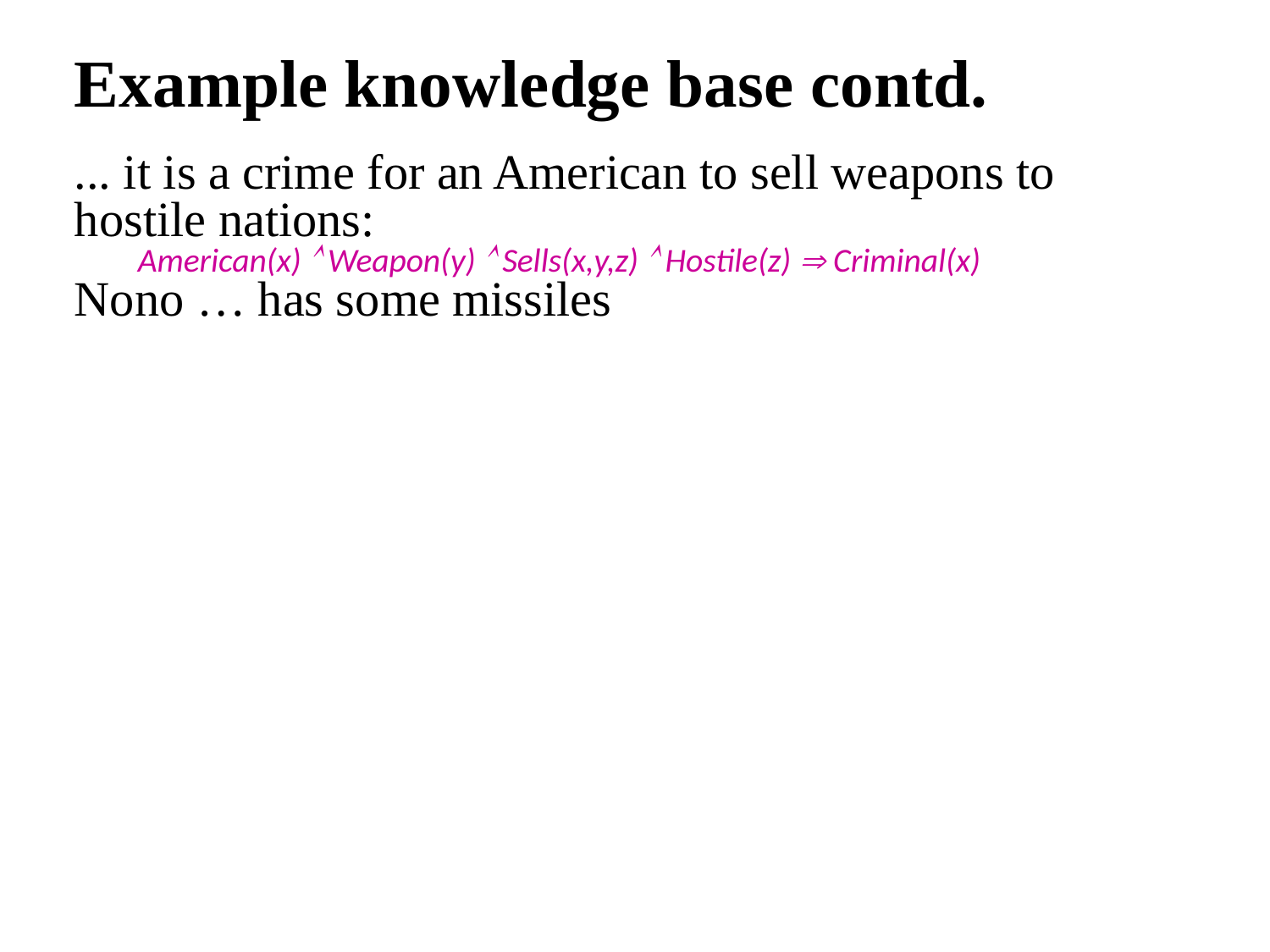

# Example knowledge base contd.
... it is a crime for an American to sell weapons to hostile nations:
American(x) ∧ Weapon(y) ∧ Sells(x,y,z) ∧ Hostile(z) ⇒ Criminal(x)
Nono … has some missiles